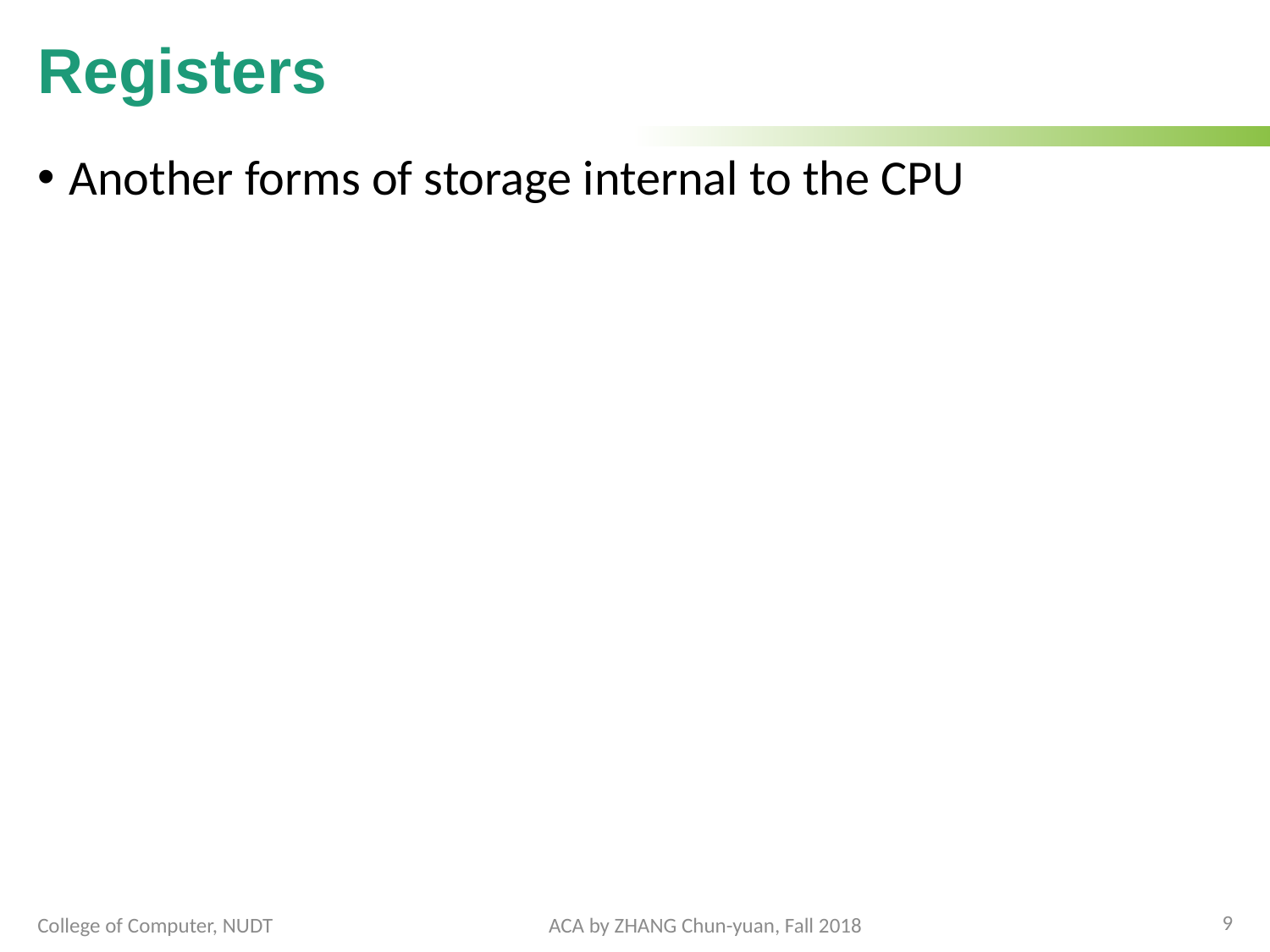

# Registers
Another forms of storage internal to the CPU
9
College of Computer, NUDT
ACA by ZHANG Chun-yuan, Fall 2018